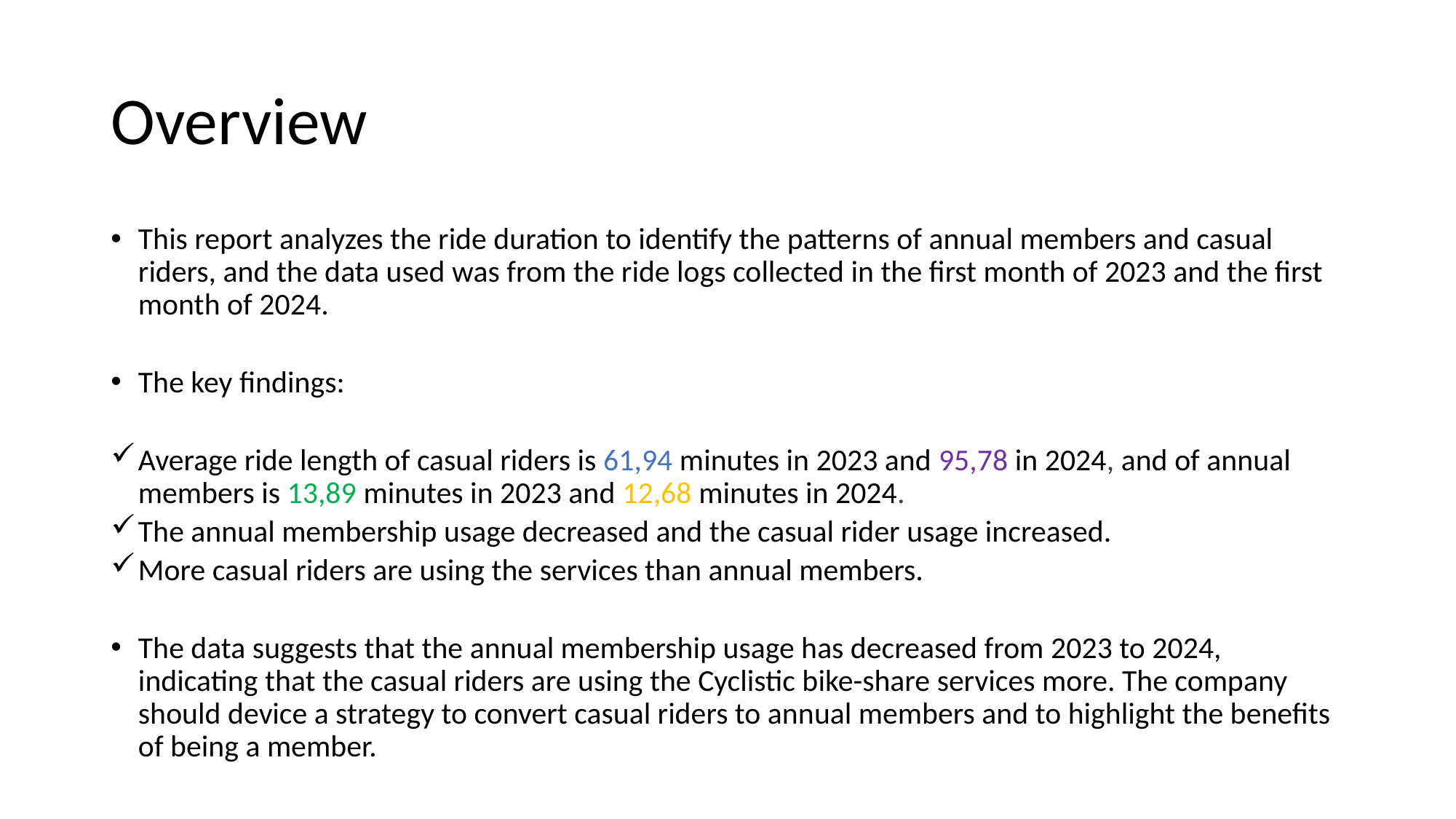

# Overview
This report analyzes the ride duration to identify the patterns of annual members and casual riders, and the data used was from the ride logs collected in the first month of 2023 and the first month of 2024.

The key findings:

Average ride length of casual riders is 61,94 minutes in 2023 and 95,78 in 2024, and of annual members is 13,89 minutes in 2023 and 12,68 minutes in 2024.
The annual membership usage decreased and the casual rider usage increased.
More casual riders are using the services than annual members.

The data suggests that the annual membership usage has decreased from 2023 to 2024, indicating that the casual riders are using the Cyclistic bike-share services more. The company should device a strategy to convert casual riders to annual members and to highlight the benefits of being a member.